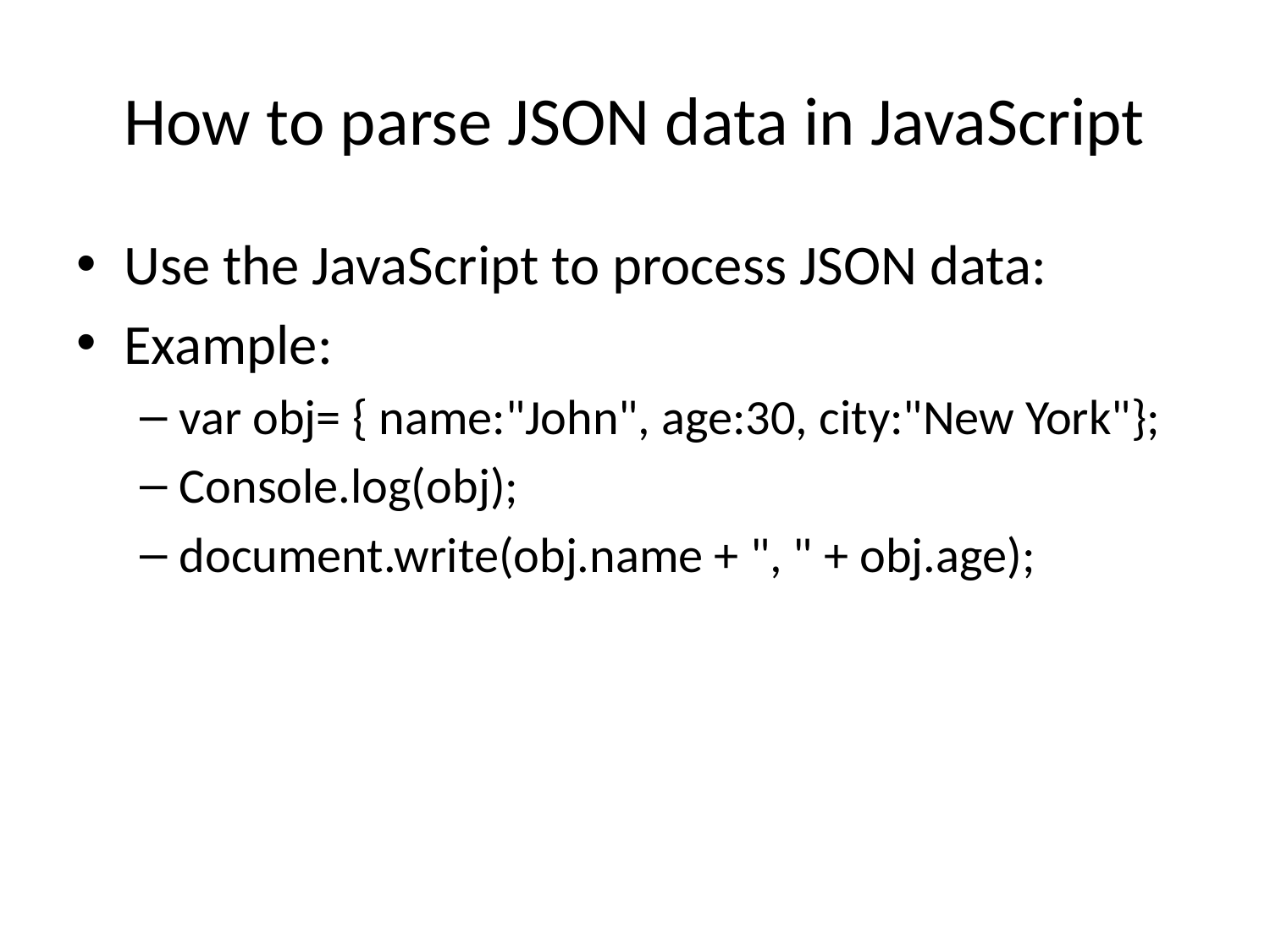

# How to parse JSON data in JavaScript
Use the JavaScript to process JSON data:
Example:
var obj= { name:"John", age:30, city:"New York"};
Console.log(obj);
document.write(obj.name + ", " + obj.age);